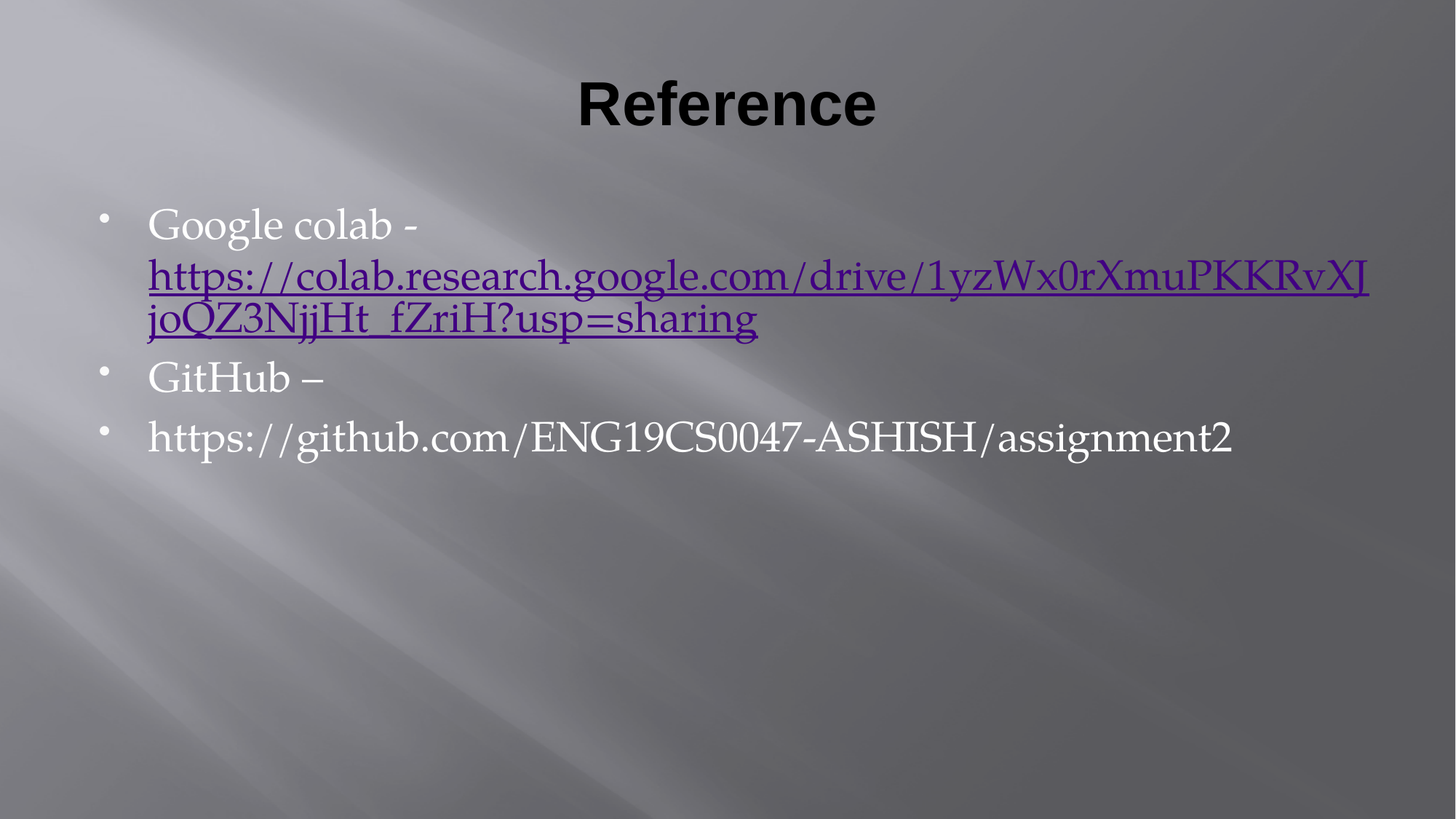

# Reference
Google colab - https://colab.research.google.com/drive/1yzWx0rXmuPKKRvXJjoQZ3NjjHt_fZriH?usp=sharing
GitHub –
https://github.com/ENG19CS0047-ASHISH/assignment2